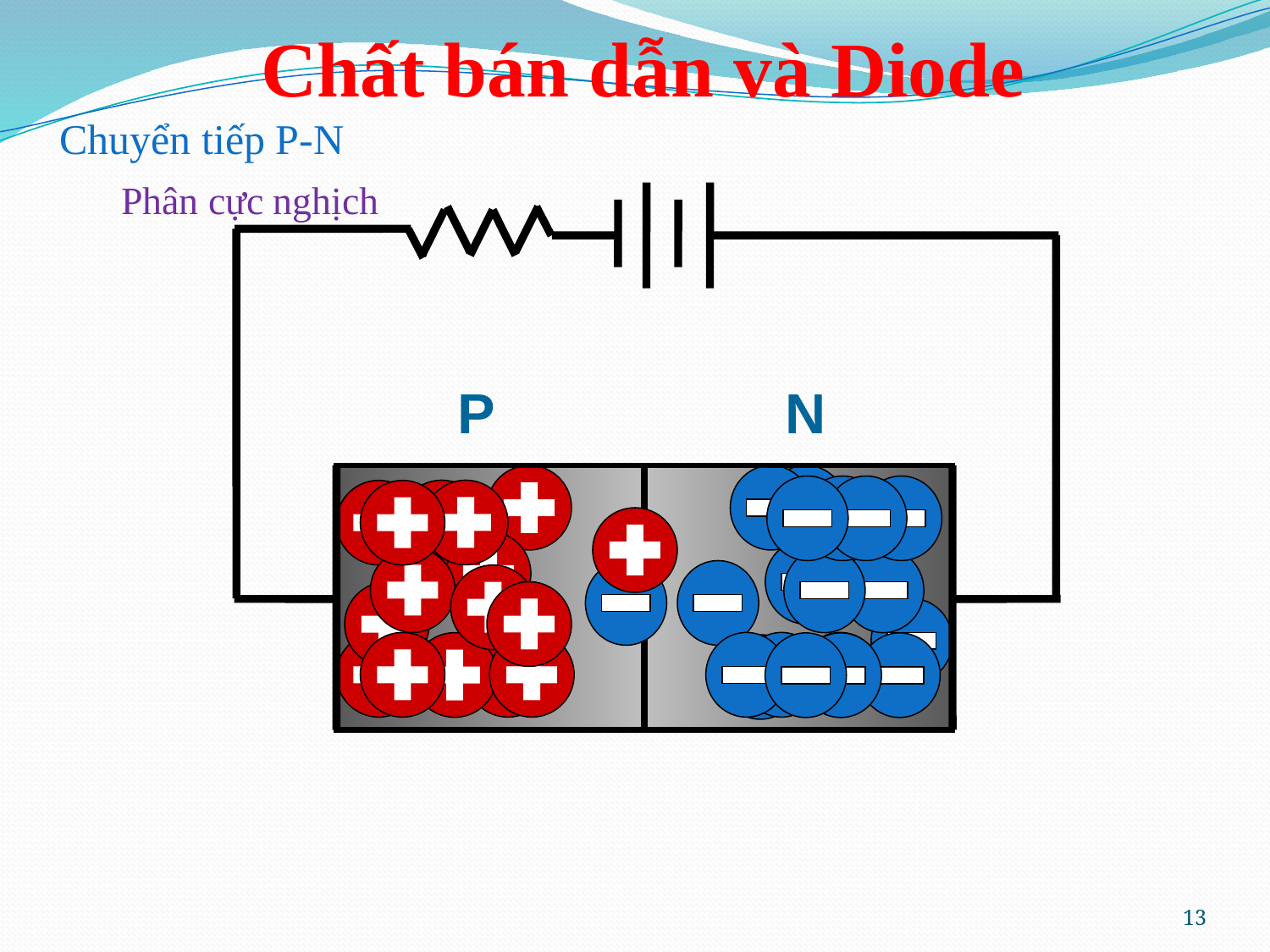

Chất bán dẫn và Diode
Chuyển tiếp P-N

Phân cực nghịch

P
N

13